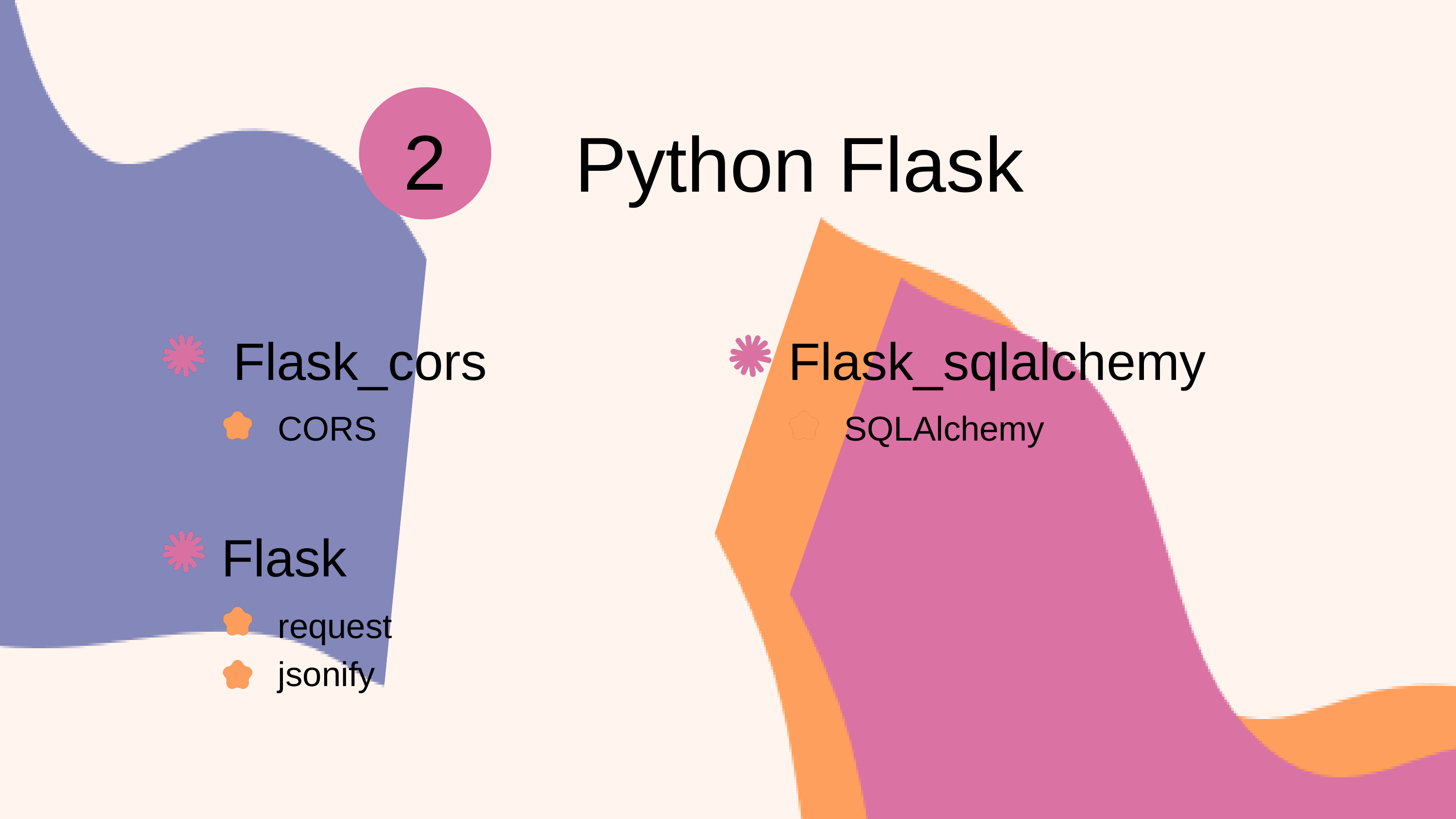

Python Flask
2
Flask_cors
Flask_sqlalchemy

CORS
SQLAlchemy

Flask

request
jsonify